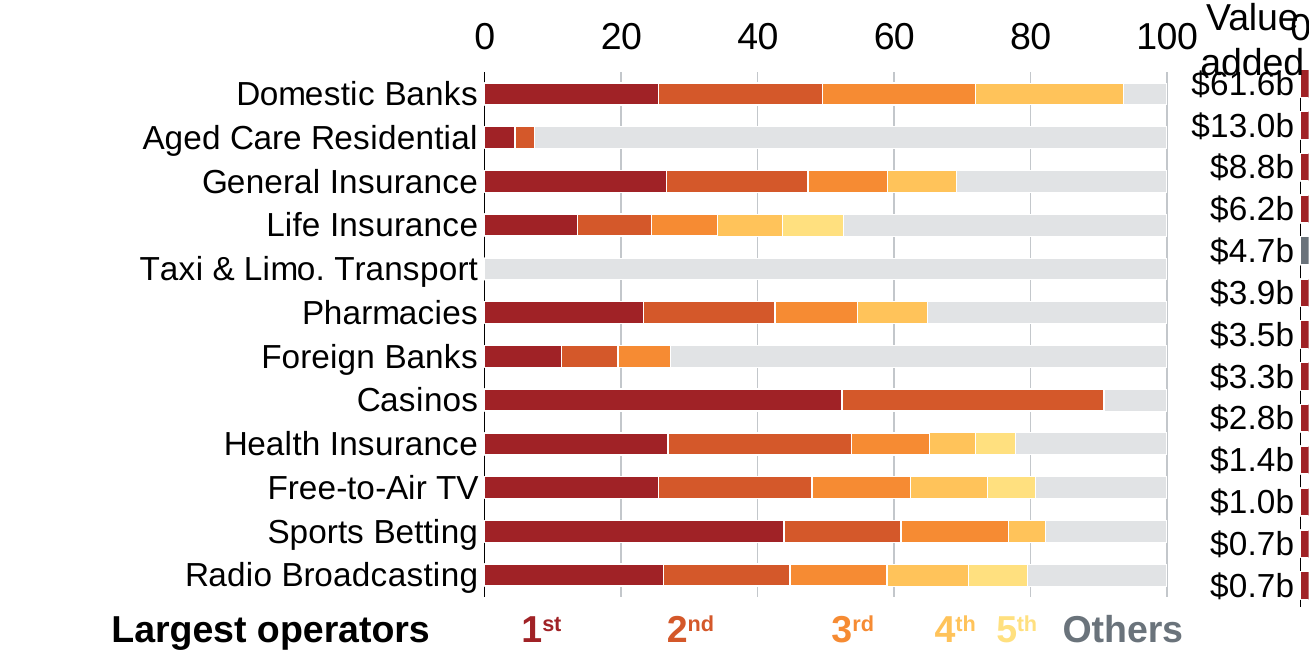

### Chart

| Category | 1st | 2nd | 3rd | 4th | 5th | Other | Column1 | Column2 | VA | Column3 | Column4 | Column5 | Column6 | Column7 |
|---|---|---|---|---|---|---|---|---|---|---|---|---|---|---|
| $61.6b | 25.5 | 24.0 | 22.5 | 21.7 | None | 6.299999999999997 | None | 0.0 | 61611.6 | 25.5 | 24.0 | 22.5 | 21.7 | None |
| $13.0b | 4.5 | 2.8 | None | None | None | 92.7 | None | 0.0 | 13015.3 | 4.5 | 2.8 | None | None | None |
| $8.8b | 26.7 | 20.7 | 11.7 | 10.1 | None | 30.80000000000001 | None | 0.0 | 8762.0 | 26.7 | 20.7 | 11.7 | 10.1 | None |
| $6.2b | 13.6 | 10.9 | 9.7 | 9.4 | 9.0 | 47.4 | None | 0.0 | 6163.2 | 13.6 | 10.9 | 9.7 | 9.4 | 9.0 |
| $4.7b | 0.0 | None | None | None | None | 100.0 | None | 0.0 | 4665.8 | 0.0 | None | None | None | None |
| $3.9b | 23.3 | 19.3 | 12.1 | 10.2 | None | 35.099999999999994 | None | 0.0 | 3944.6 | 23.3 | 19.3 | 12.1 | 10.2 | None |
| $3.5b | 11.3 | 8.3 | 7.7 | None | None | 72.7 | None | 0.0 | 3492.1 | 11.3 | 8.3 | 7.7 | None | None |
| $3.3b | 52.4 | 38.4 | None | None | None | 9.200000000000003 | None | 0.0 | 3325.4 | 52.4 | 38.4 | None | None | None |
| $2.8b | 26.9 | 26.9 | 11.4 | 6.7 | 5.9 | 22.19999999999999 | None | 0.0 | 2840.7 | 26.9 | 26.9 | 11.4 | 6.7 | 5.9 |
| $1.4b | 25.5 | 22.5 | 14.4 | 11.3 | 7.1 | 19.200000000000003 | None | 0.0 | 1388.3 | 25.5 | 22.5 | 14.4 | 11.3 | 7.1 |
| $1.0b | 43.9 | 17.1 | 15.8 | 5.4 | None | 17.799999999999997 | None | 0.0 | 1037.2 | 43.9 | 17.1 | 15.8 | 5.4 | None |
| $0.7b | 26.2 | 18.6 | 14.2 | 11.9 | 8.6 | 20.5 | None | 0.0 | 708.0 | 26.2 | 18.6 | 14.2 | 11.9 | 8.6 |
| $0.7b | 61.5 | 12.9 | 8.7 | None | None | 16.89999999999999 | None | 0.0 | 691.7 | 61.5 | 12.9 | 8.7 | None | None |
Value added

### Chart

| Category | 1st | 2nd | 3rd | 4th | 5th | Other |
|---|---|---|---|---|---|---|
| Domestic Banks | 25.5 | 24.0 | 22.5 | 21.7 | None | 6.299999999999997 |
| Aged Care Residential | 4.5 | 2.8 | None | None | None | 92.7 |
| General Insurance | 26.7 | 20.7 | 11.7 | 10.1 | None | 30.80000000000001 |
| Life Insurance | 13.6 | 10.9 | 9.700000000000001 | 9.4 | 9.0 | 47.4 |
| Taxi & Limo. Transport | 0.0 | None | None | None | None | 100.0 |
| Pharmacies | 23.3 | 19.3 | 12.1 | 10.2 | None | 35.10000000000001 |
| Foreign Banks | 11.3 | 8.3 | 7.7 | None | None | 72.7 |
| Casinos | 52.4 | 38.4 | None | None | None | 9.200000000000001 |
| Health Insurance | 26.9 | 26.9 | 11.4 | 6.7 | 5.9 | 22.19999999999999 |
| Free-to-Air TV | 25.5 | 22.5 | 14.4 | 11.3 | 7.1 | 19.2 |
| Sports Betting | 43.9 | 17.1 | 15.8 | 5.4 | None | 17.79999999999999 |
| Radio Broadcasting | 26.2 | 18.6 | 14.2 | 11.9 | 8.6 | 20.5 |
Largest operators
2nd
3rd
4th
5th
Others
1st